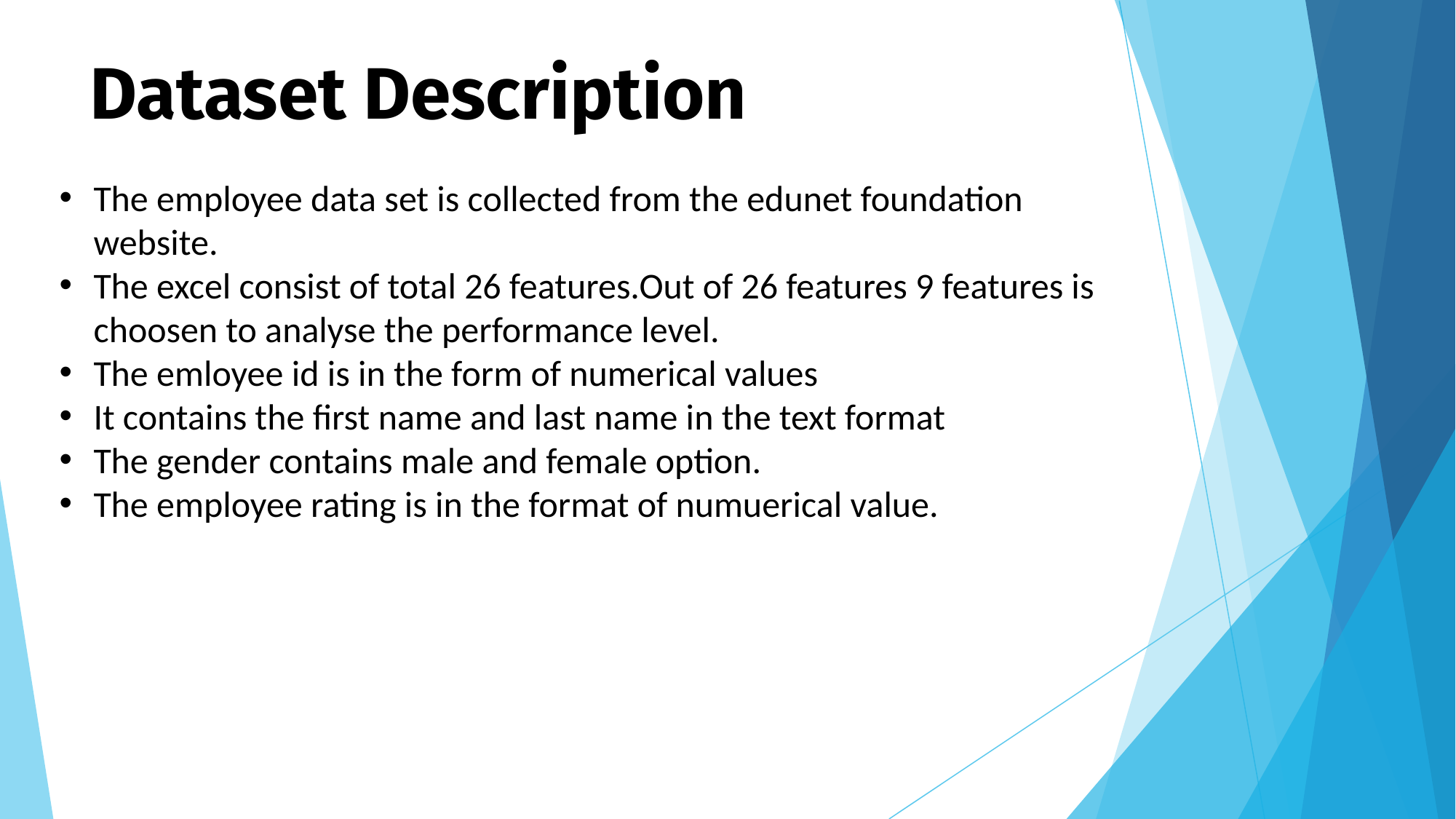

# Dataset Description
The employee data set is collected from the edunet foundation website.
The excel consist of total 26 features.Out of 26 features 9 features is choosen to analyse the performance level.
The emloyee id is in the form of numerical values
It contains the first name and last name in the text format
The gender contains male and female option.
The employee rating is in the format of numuerical value.